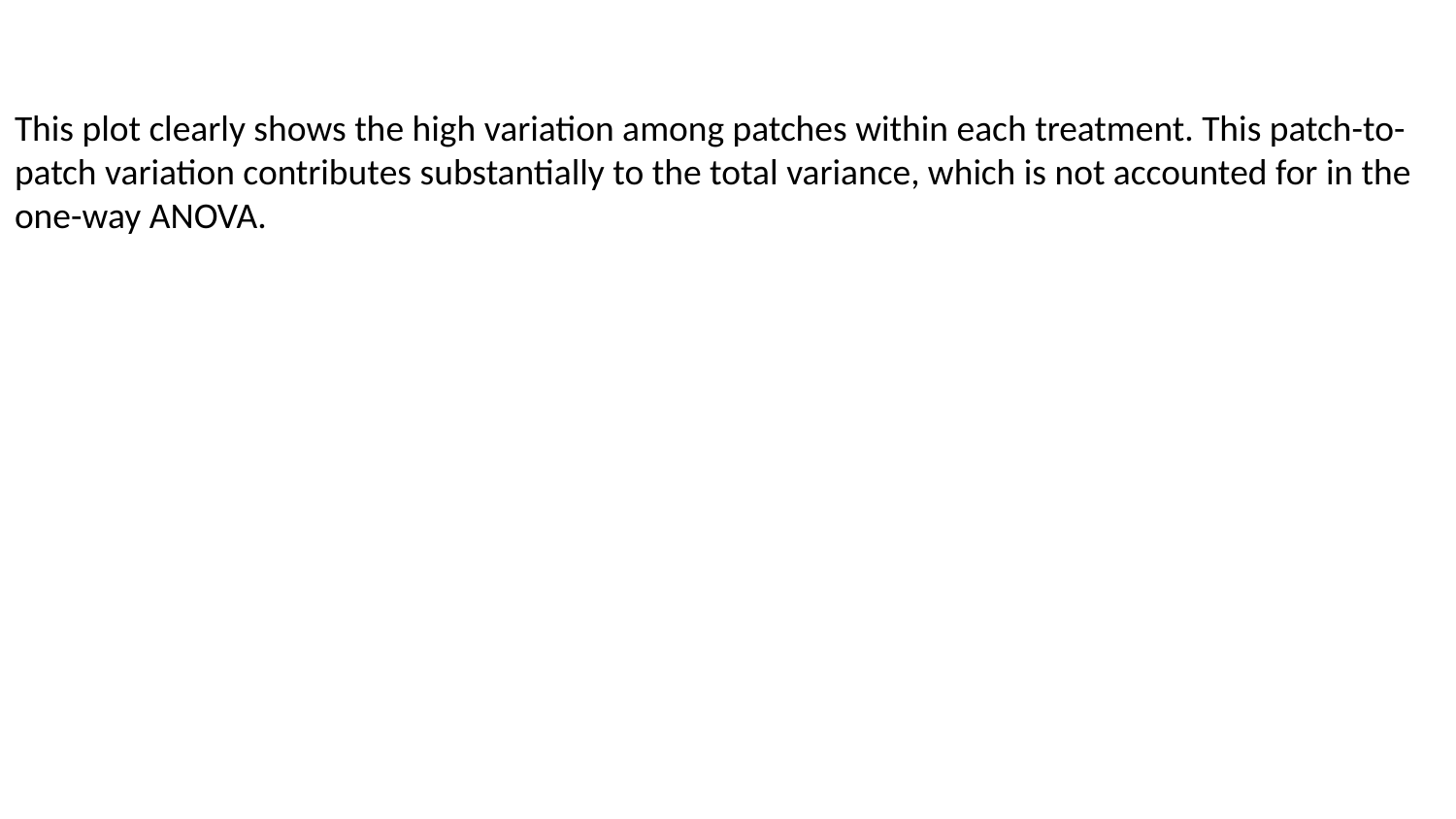

This plot clearly shows the high variation among patches within each treatment. This patch-to-patch variation contributes substantially to the total variance, which is not accounted for in the one-way ANOVA.